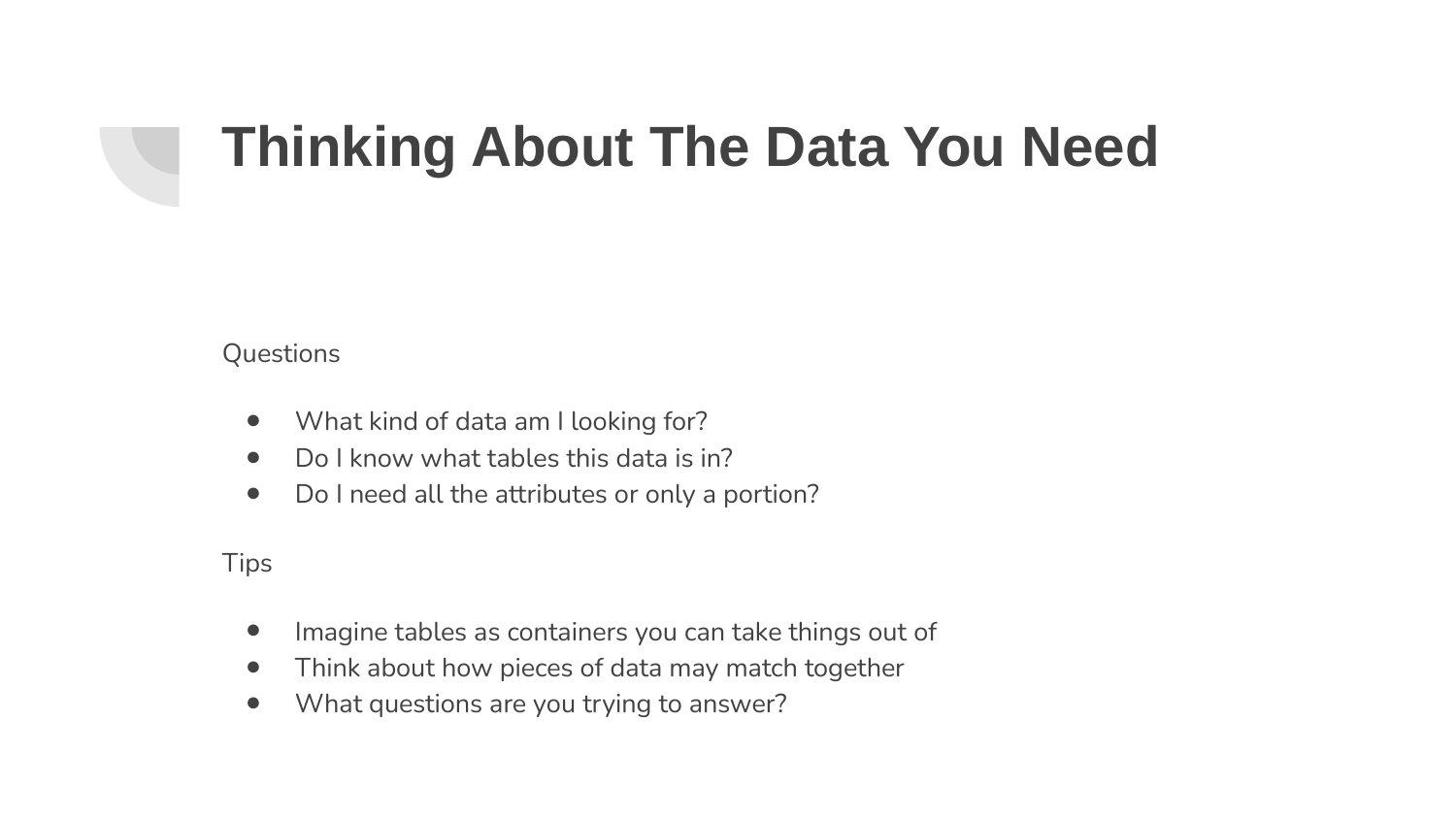

# Thinking About The Data You Need
Questions
What kind of data am I looking for?
Do I know what tables this data is in?
Do I need all the attributes or only a portion?
Tips
Imagine tables as containers you can take things out of
Think about how pieces of data may match together
What questions are you trying to answer?